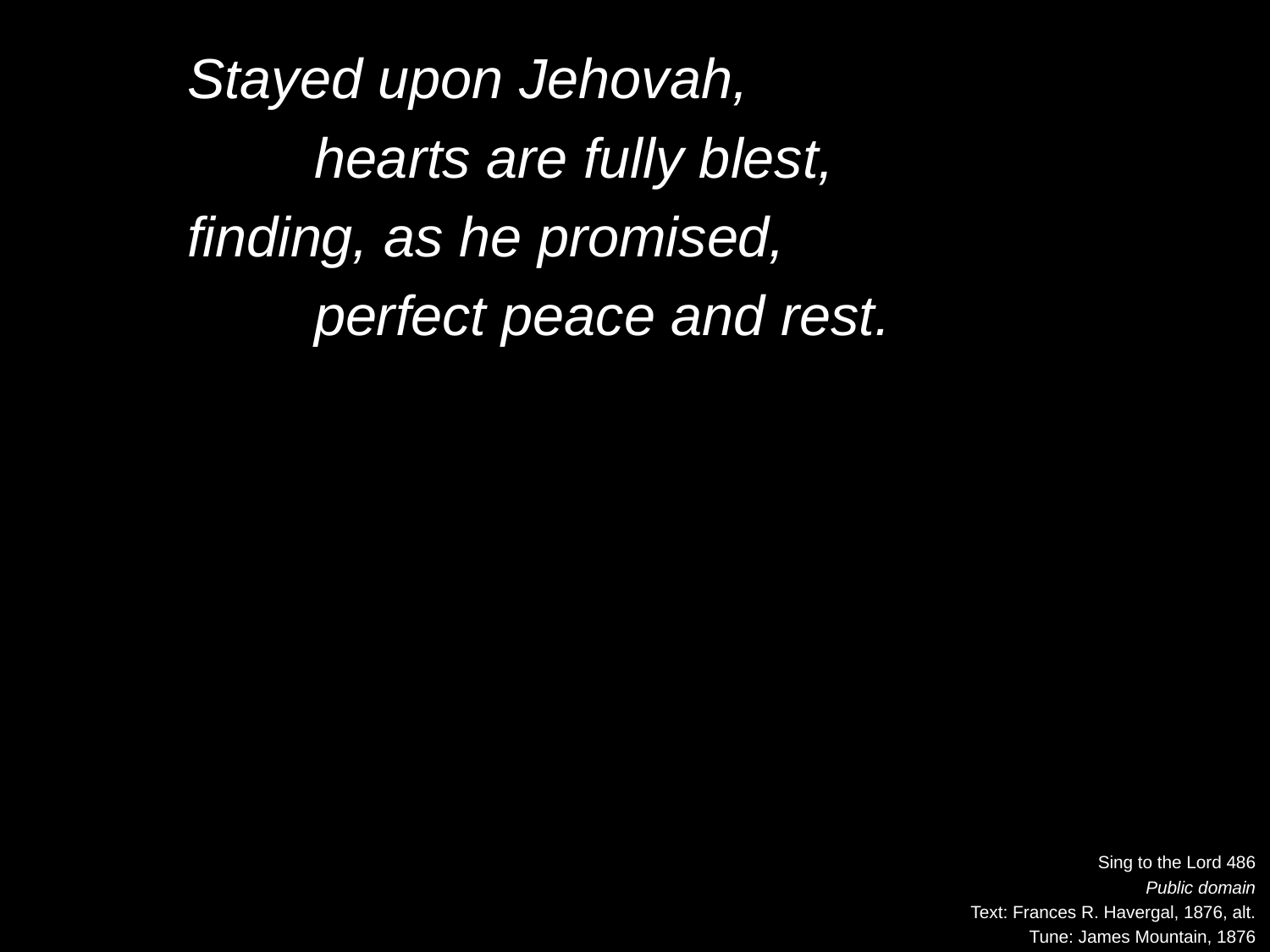

Stayed upon Jehovah,
		hearts are fully blest,
	finding, as he promised,
		perfect peace and rest.
Sing to the Lord 486
Public domain
Text: Frances R. Havergal, 1876, alt.
Tune: James Mountain, 1876